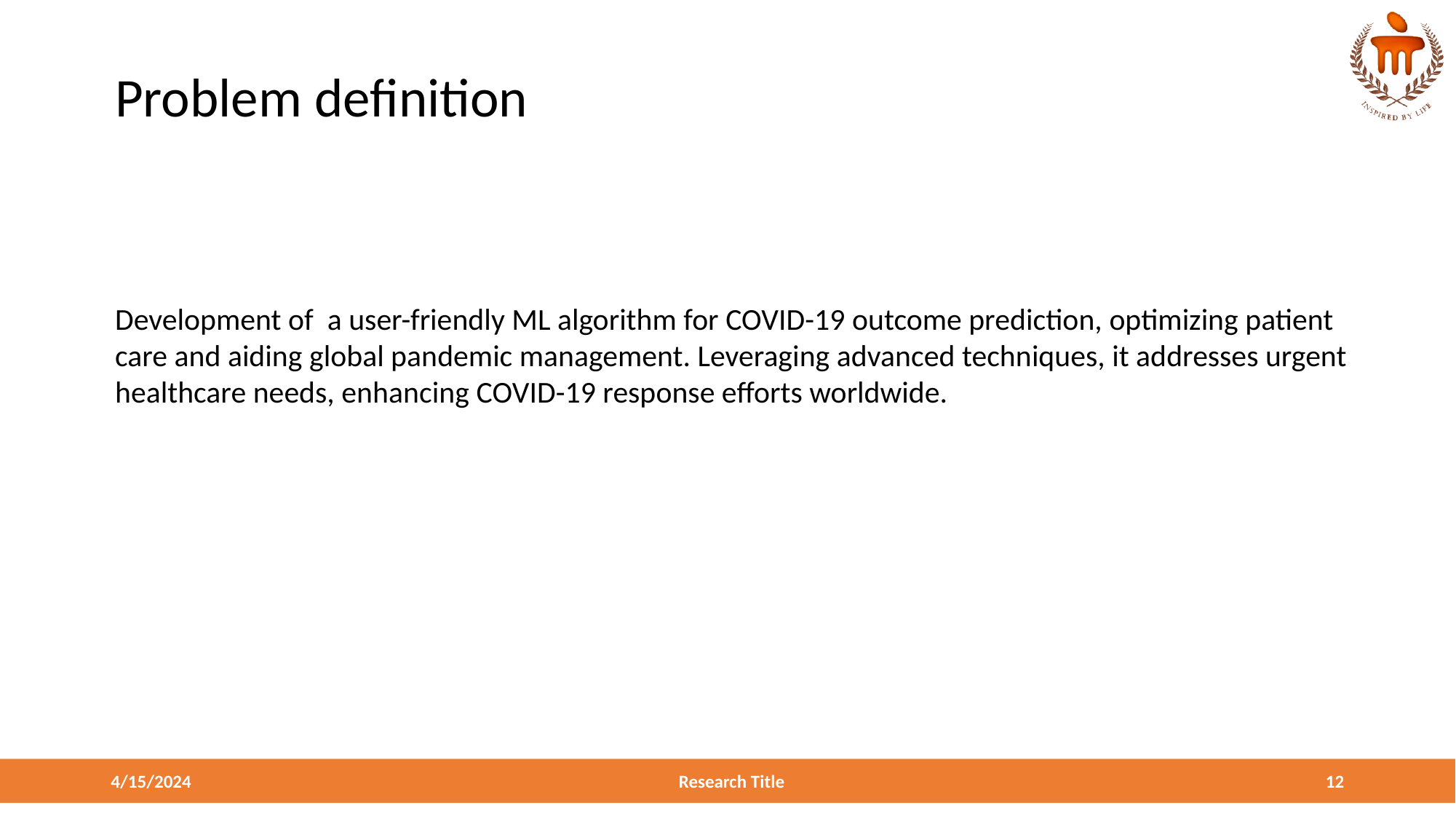

# Problem definition
Development of  a user-friendly ML algorithm for COVID-19 outcome prediction, optimizing patient care and aiding global pandemic management. Leveraging advanced techniques, it addresses urgent healthcare needs, enhancing COVID-19 response efforts worldwide.
4/15/2024
Research Title
12